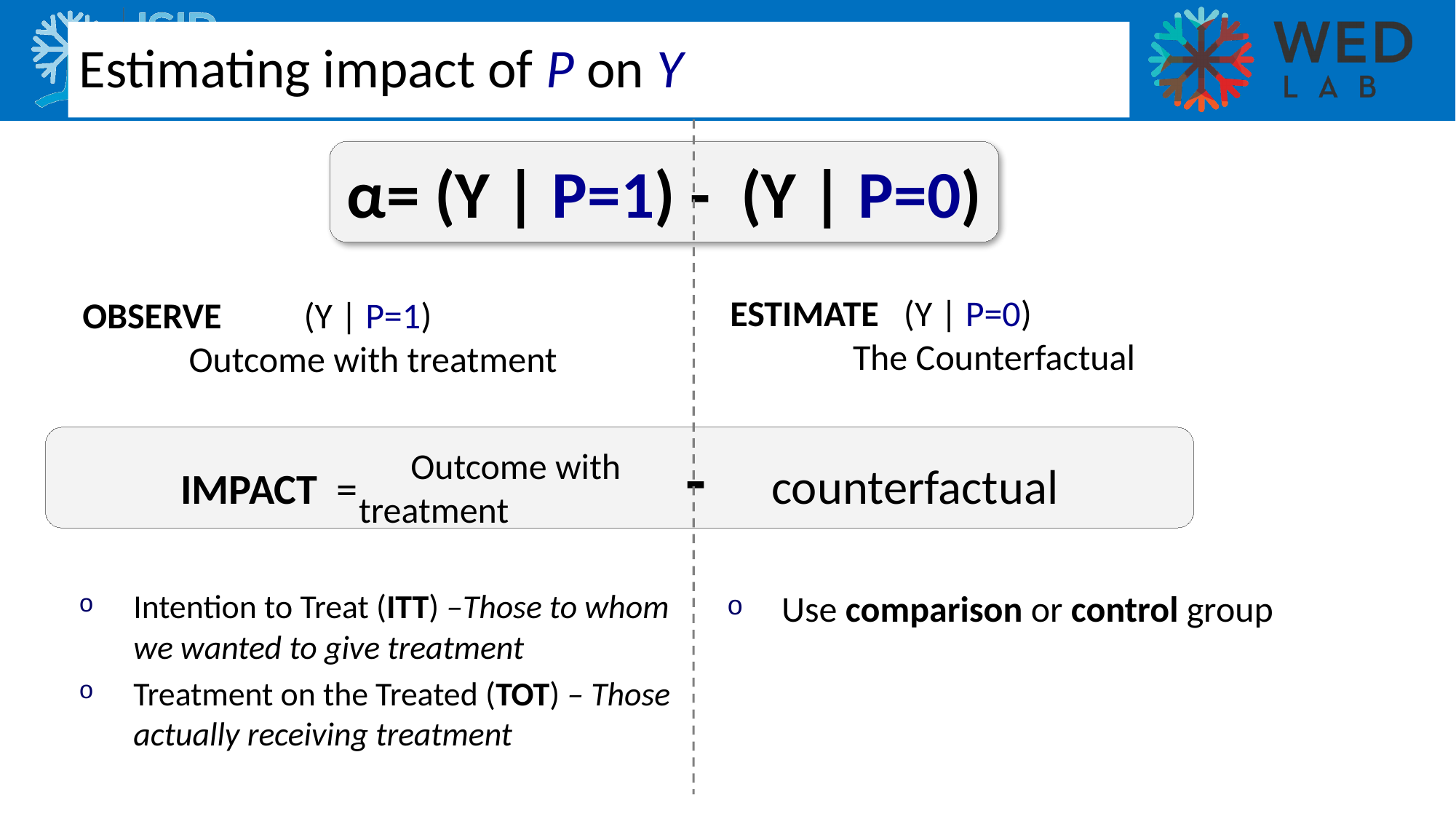

# Estimating impact of P on Y
α= (Y | P=1) -  (Y | P=0)
ESTIMATE   (Y | P=0)
               The Counterfactual
OBSERVE          (Y | P=1)
             Outcome with treatment
IMPACT  =                                  -      counterfactual
 Outcome with treatment
Intention to Treat (ITT) –Those to whom we wanted to give treatment
Treatment on the Treated (TOT) – Those actually receiving treatment
Use comparison or control group